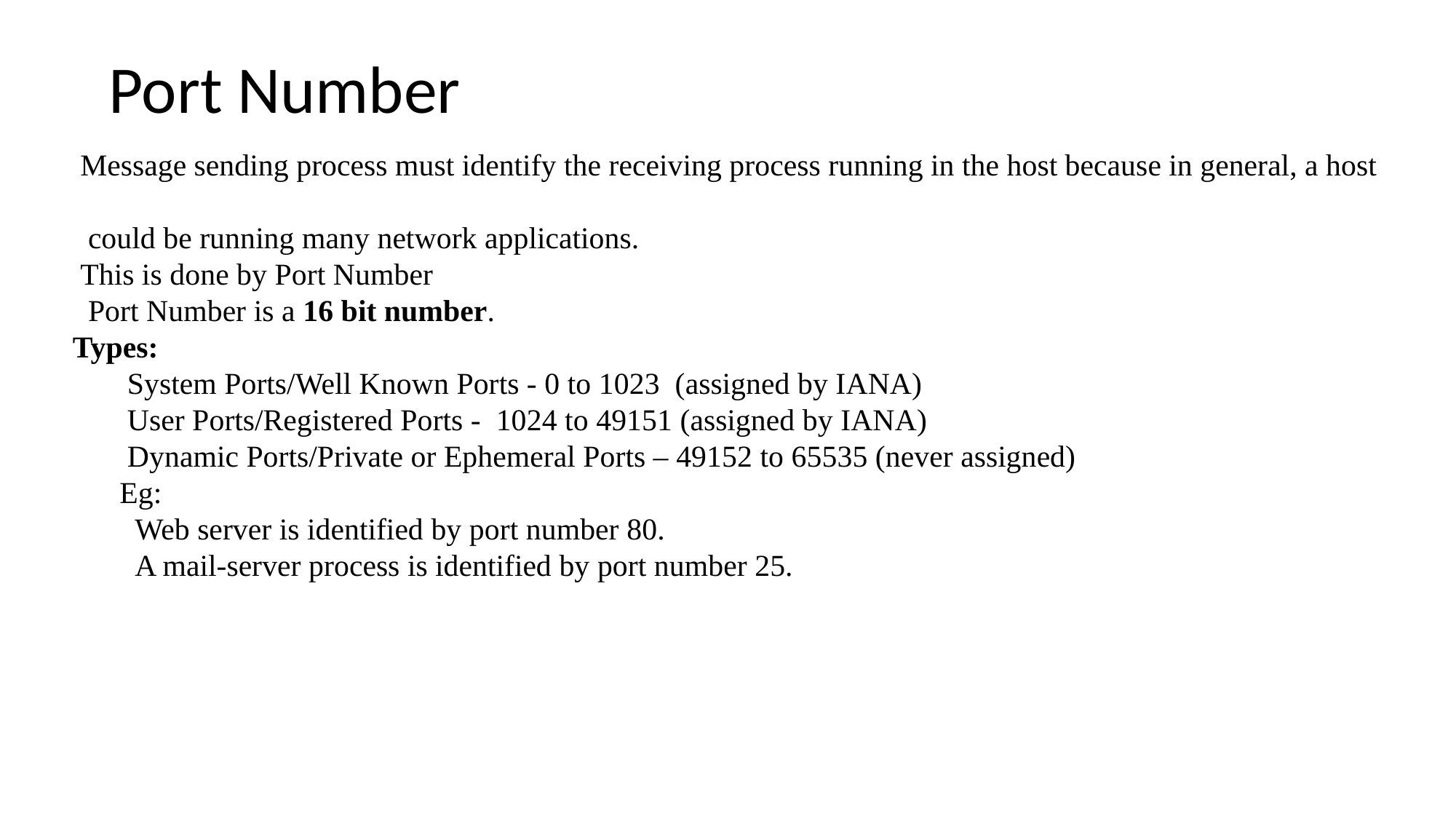

# Port Number
 Message sending process must identify the receiving process running in the host because in general, a host
  could be running many network applications.
 This is done by Port Number
  Port Number is a 16 bit number.
Types:
System Ports/Well Known Ports - 0 to 1023  (assigned by IANA)
User Ports/Registered Ports -  1024 to 49151 (assigned by IANA)
Dynamic Ports/Private or Ephemeral Ports – 49152 to 65535 (never assigned)
Eg:
 Web server is identified by port number 80.
 A mail-server process is identified by port number 25.